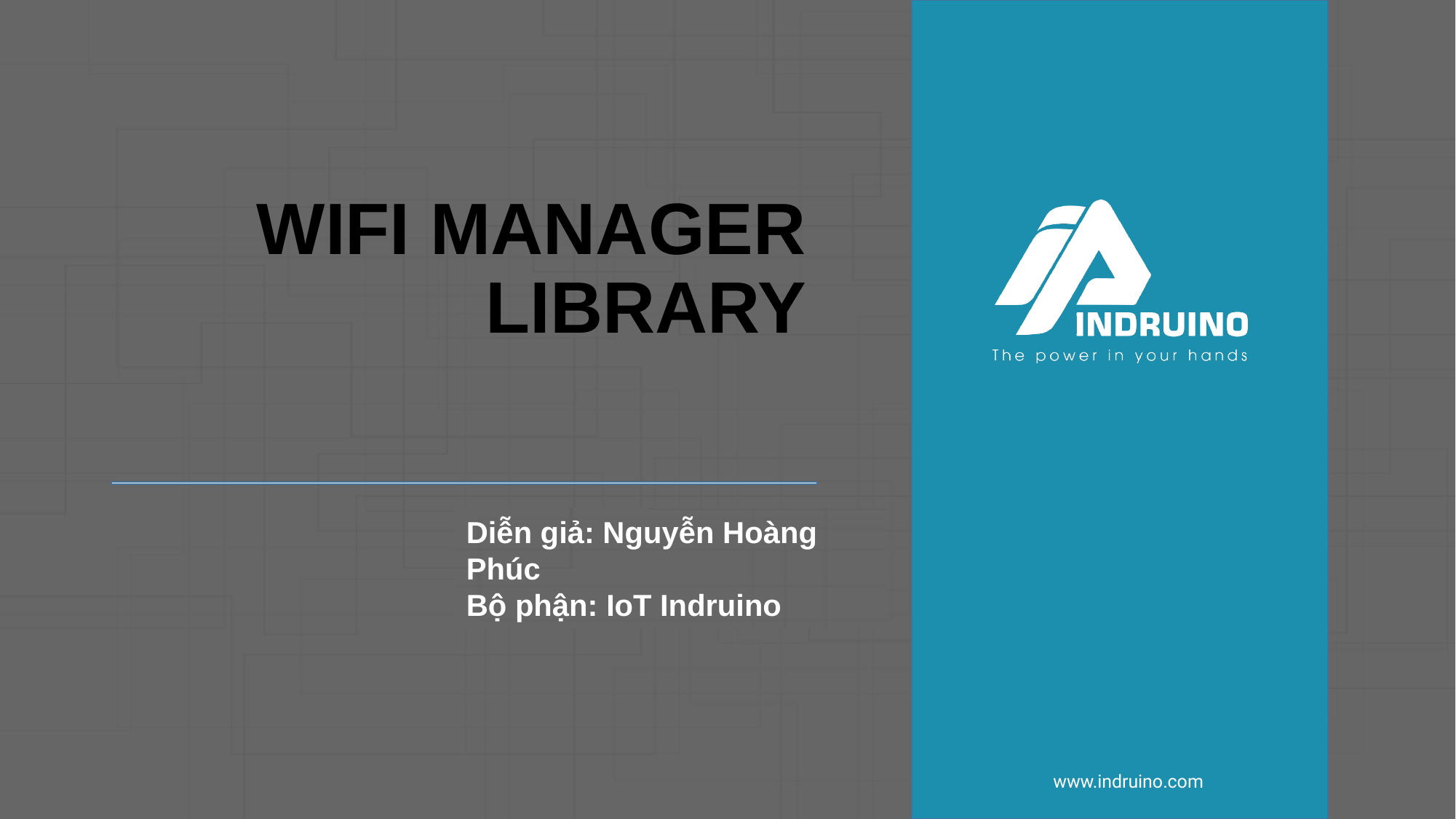

# WIFI MANAGER LIBRARY

Diễn giả: Nguyễn Hoàng Phúc
Bộ phận: IoT Indruino
www.indruino.com